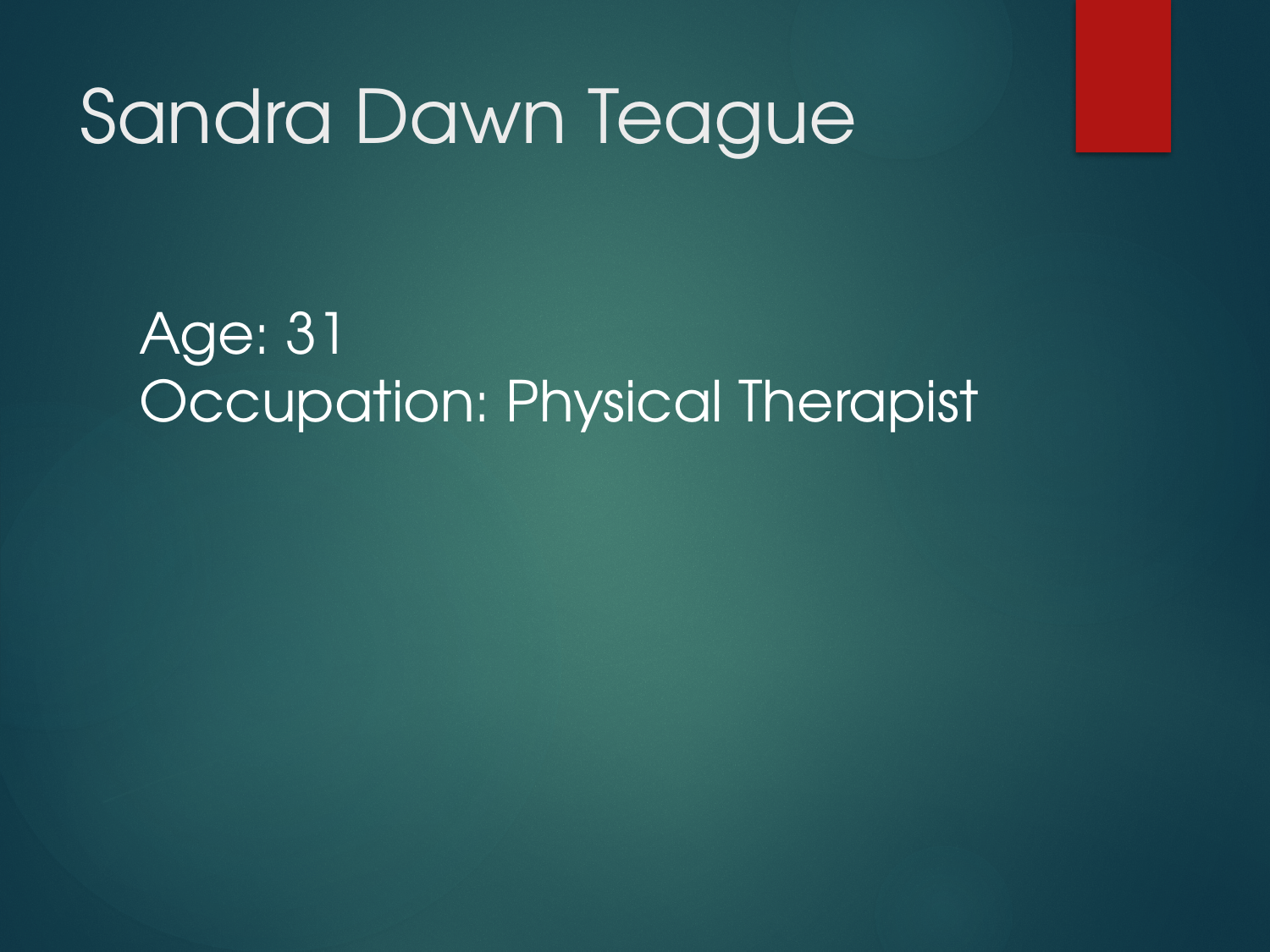

# Sandra Dawn Teague

Age: 31
Occupation: Physical Therapist